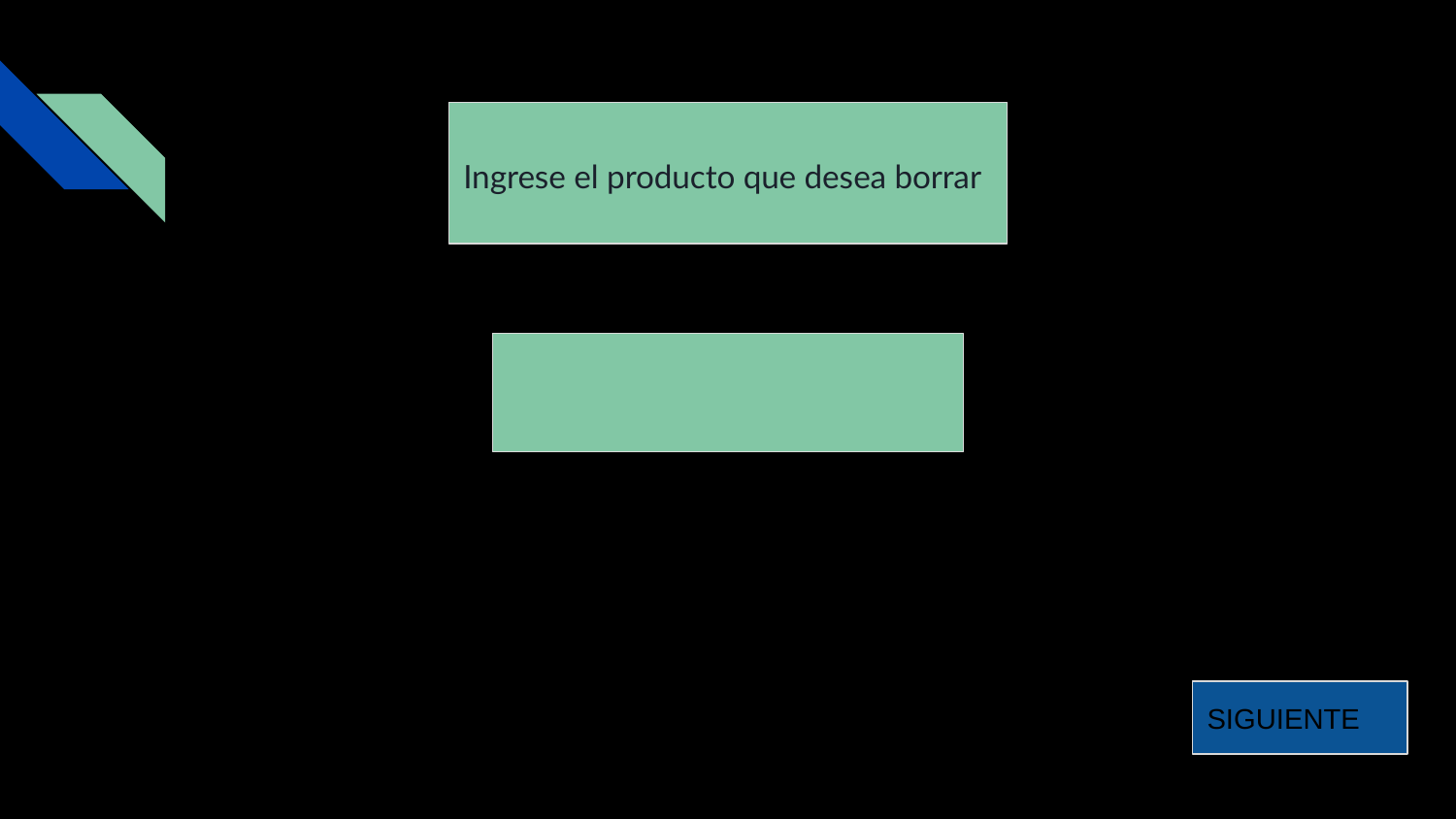

Ingrese el producto que desea borrar

SIGUIENTE